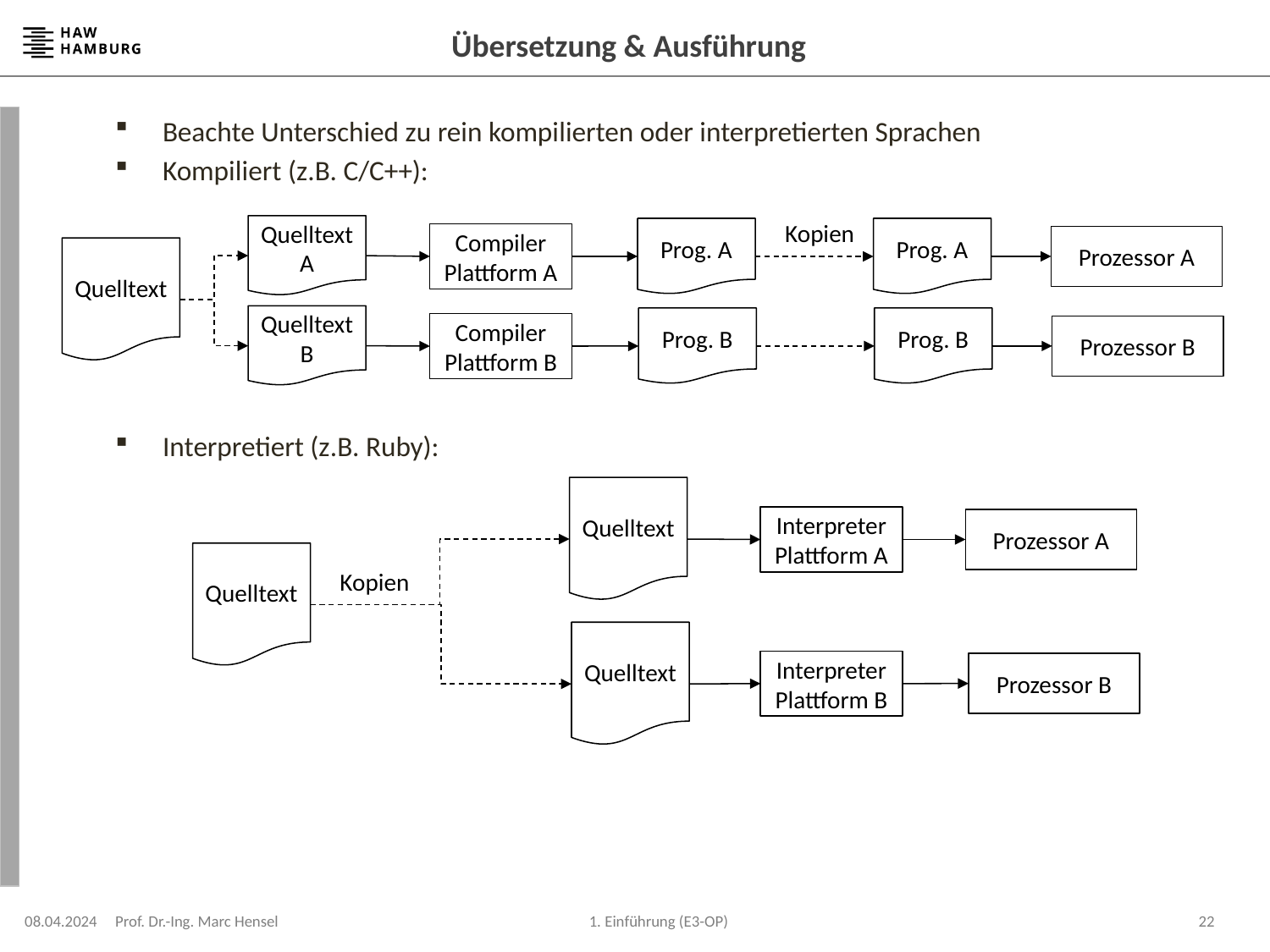

# Übersetzung & Ausführung
Beachte Unterschied zu rein kompilierten oder interpretierten Sprachen
Kompiliert (z.B. C/C++):

Interpretiert (z.B. Ruby):
Kopien
Quelltext
A
Prog. A
Prog. A
Compiler
Plattform A
Prozessor A
Quelltext
Quelltext
B
Prog. B
Prog. B
Compiler
Plattform B
Prozessor B
Quelltext
Interpreter
Plattform A
Prozessor A
Quelltext
Kopien
Quelltext
Interpreter
Plattform B
Prozessor B
08.04.2024
Prof. Dr.-Ing. Marc Hensel
22